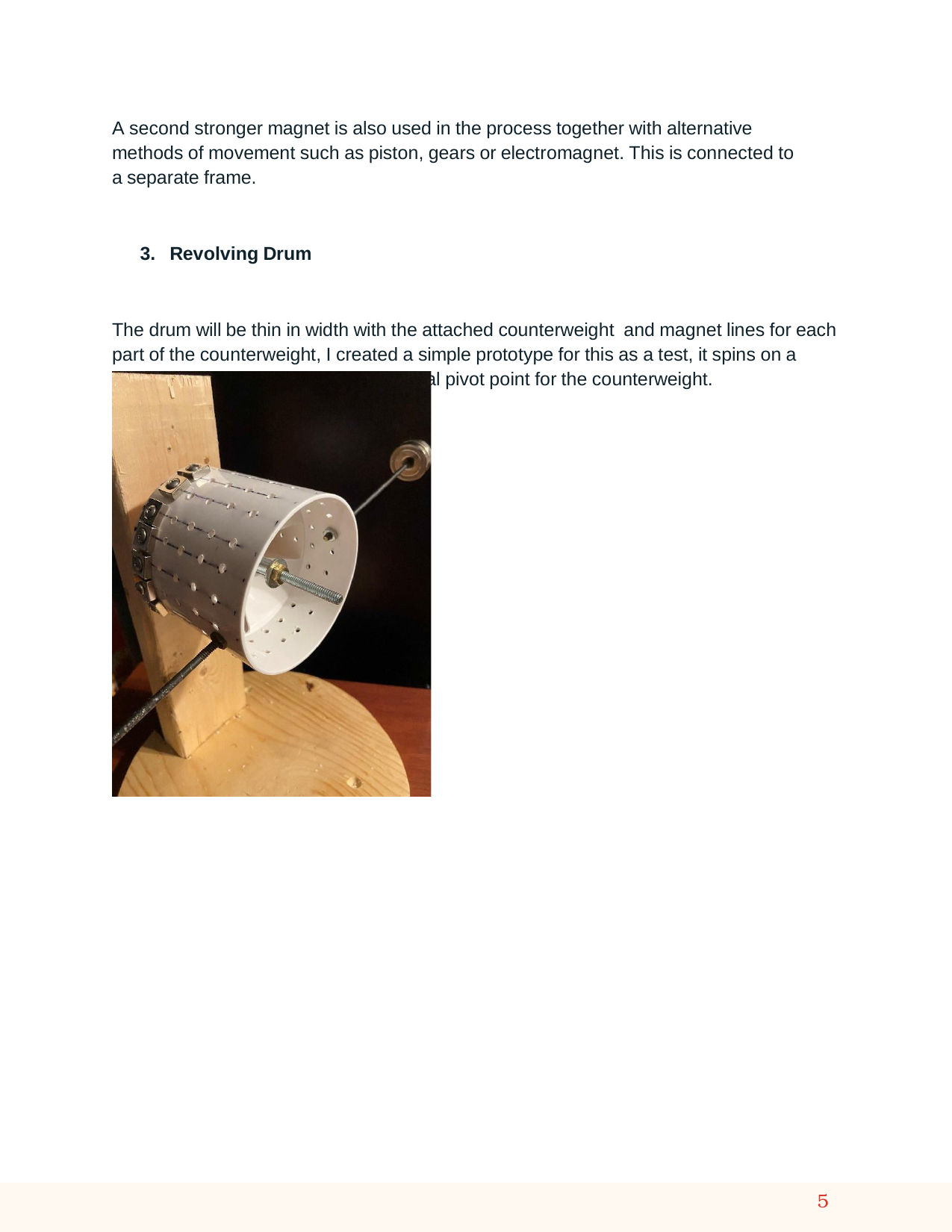

A second stronger magnet is also used in the process together with alternative methods of movement such as piston, gears or electromagnet. This is connected to a separate frame.

3.   Revolving Drum

The drum will be thin in width with the attached counterweight  and magnet lines for each part of the counterweight, I created a simple prototype for this as a test, it spins on a central  bearing which is also the central pivot point for the counterweight.

5